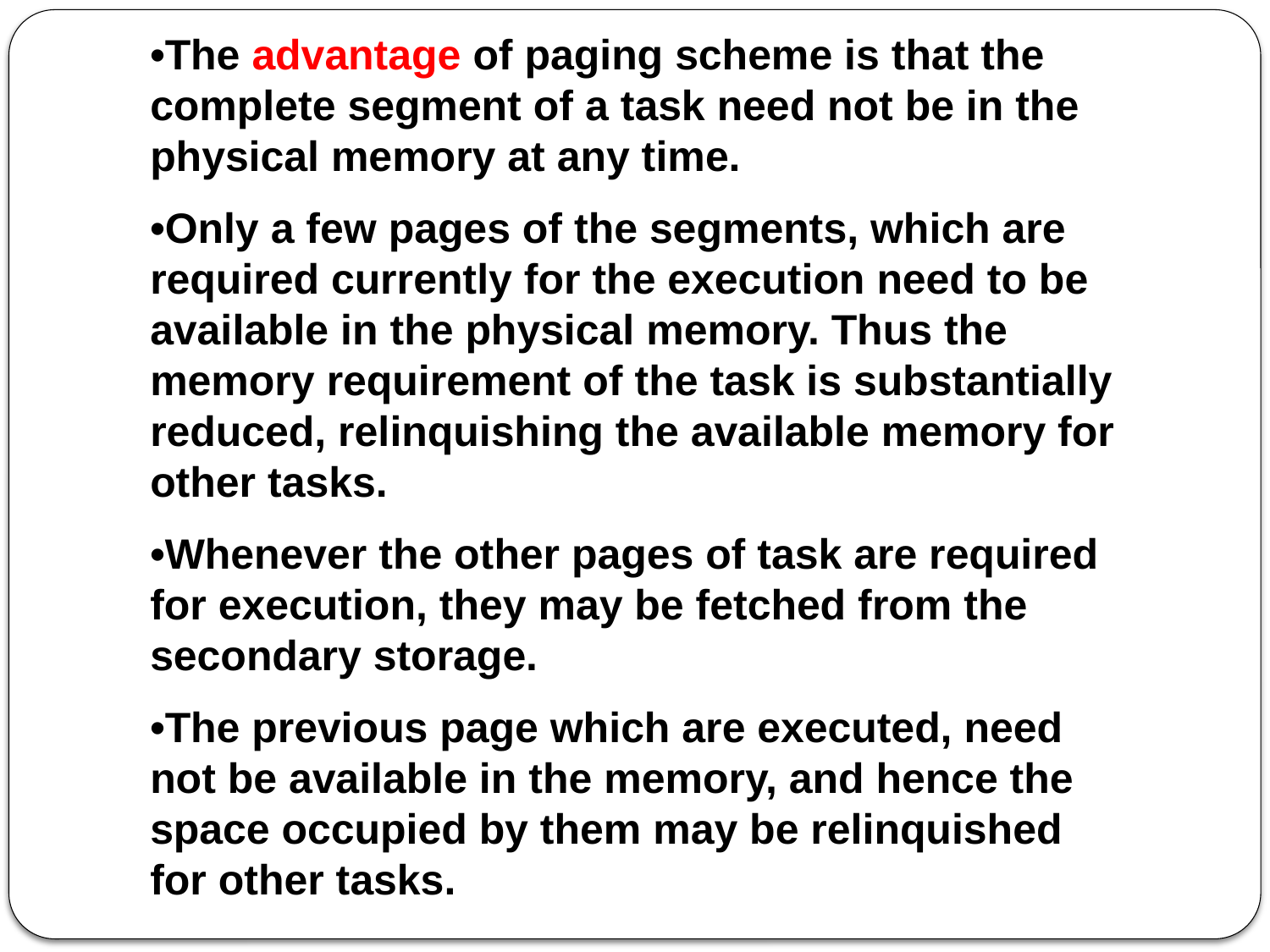

•The advantage of paging scheme is that the complete segment of a task need not be in the physical memory at any time.
•Only a few pages of the segments, which are required currently for the execution need to be available in the physical memory. Thus the memory requirement of the task is substantially reduced, relinquishing the available memory for other tasks.
•Whenever the other pages of task are required for execution, they may be fetched from the secondary storage.
•The previous page which are executed, need not be available in the memory, and hence the space occupied by them may be relinquished for other tasks.